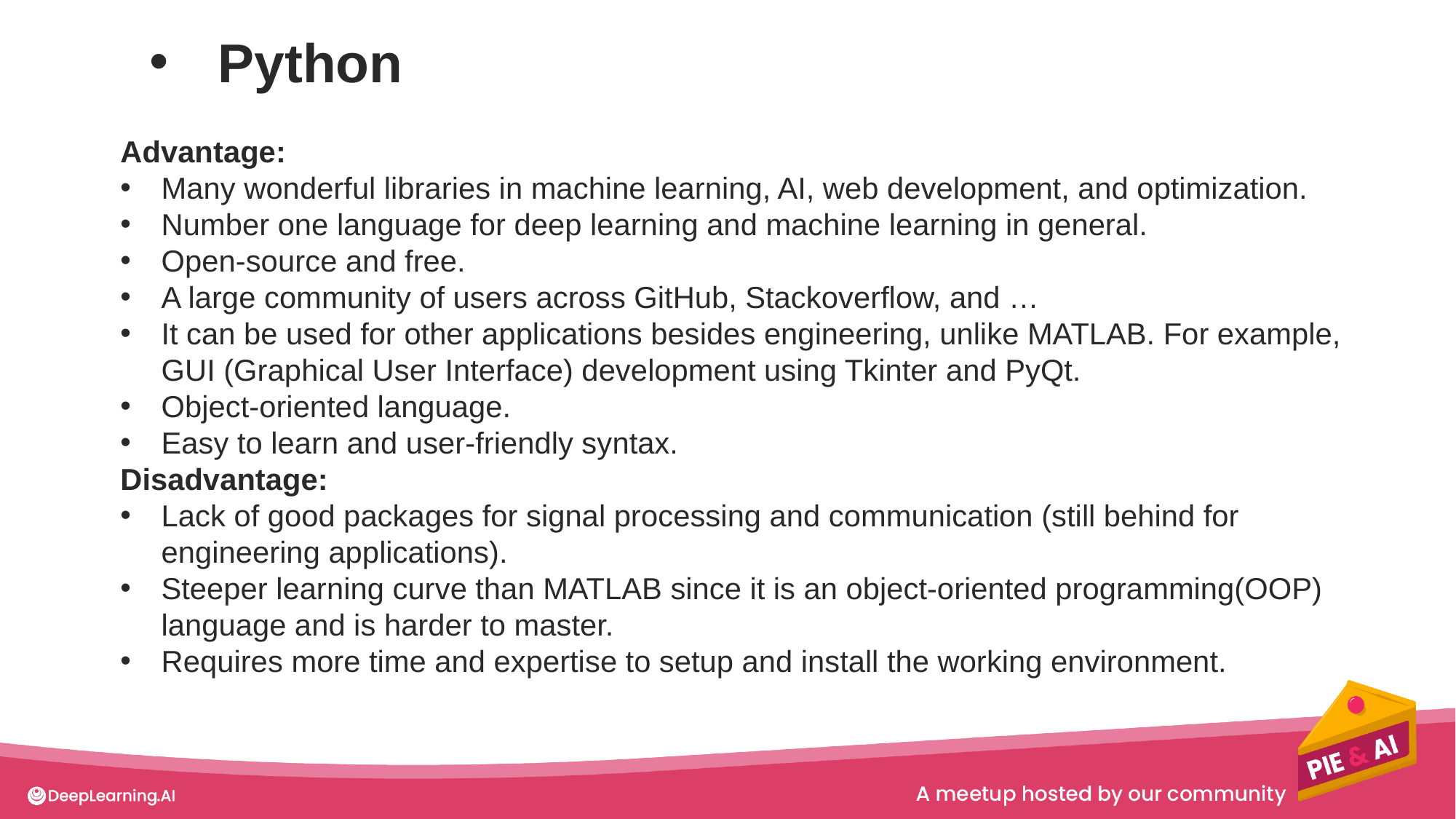

Python
Advantage:
Many wonderful libraries in machine learning, AI, web development, and optimization.
Number one language for deep learning and machine learning in general.
Open-source and free.
A large community of users across GitHub, Stackoverflow, and …
It can be used for other applications besides engineering, unlike MATLAB. For example, GUI (Graphical User Interface) development using Tkinter and PyQt.
Object-oriented language.
Easy to learn and user-friendly syntax.
Disadvantage:
Lack of good packages for signal processing and communication (still behind for engineering applications).
Steeper learning curve than MATLAB since it is an object-oriented programming(OOP) language and is harder to master.
Requires more time and expertise to setup and install the working environment.